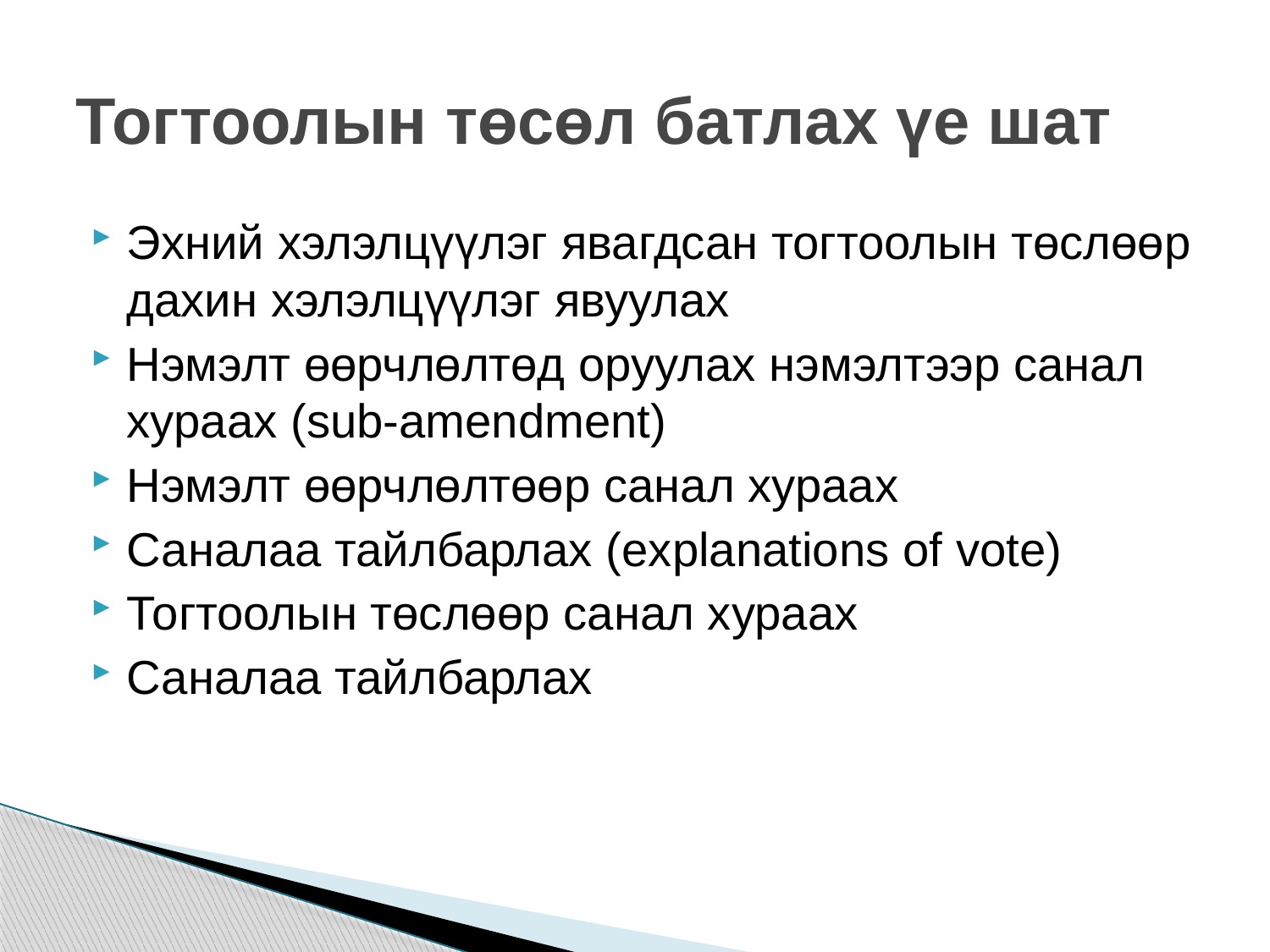

# Тогтоолын төсөл батлах үе шат
Эхний хэлэлцүүлэг явагдсан тогтоолын төслөөр дахин хэлэлцүүлэг явуулах
Нэмэлт өөрчлөлтөд оруулах нэмэлтээр санал хураах (sub-amendment)
Нэмэлт өөрчлөлтөөр санал хураах
Саналаа тайлбарлах (explanations of vote)
Тогтоолын төслөөр санал хураах
Саналаа тайлбарлах